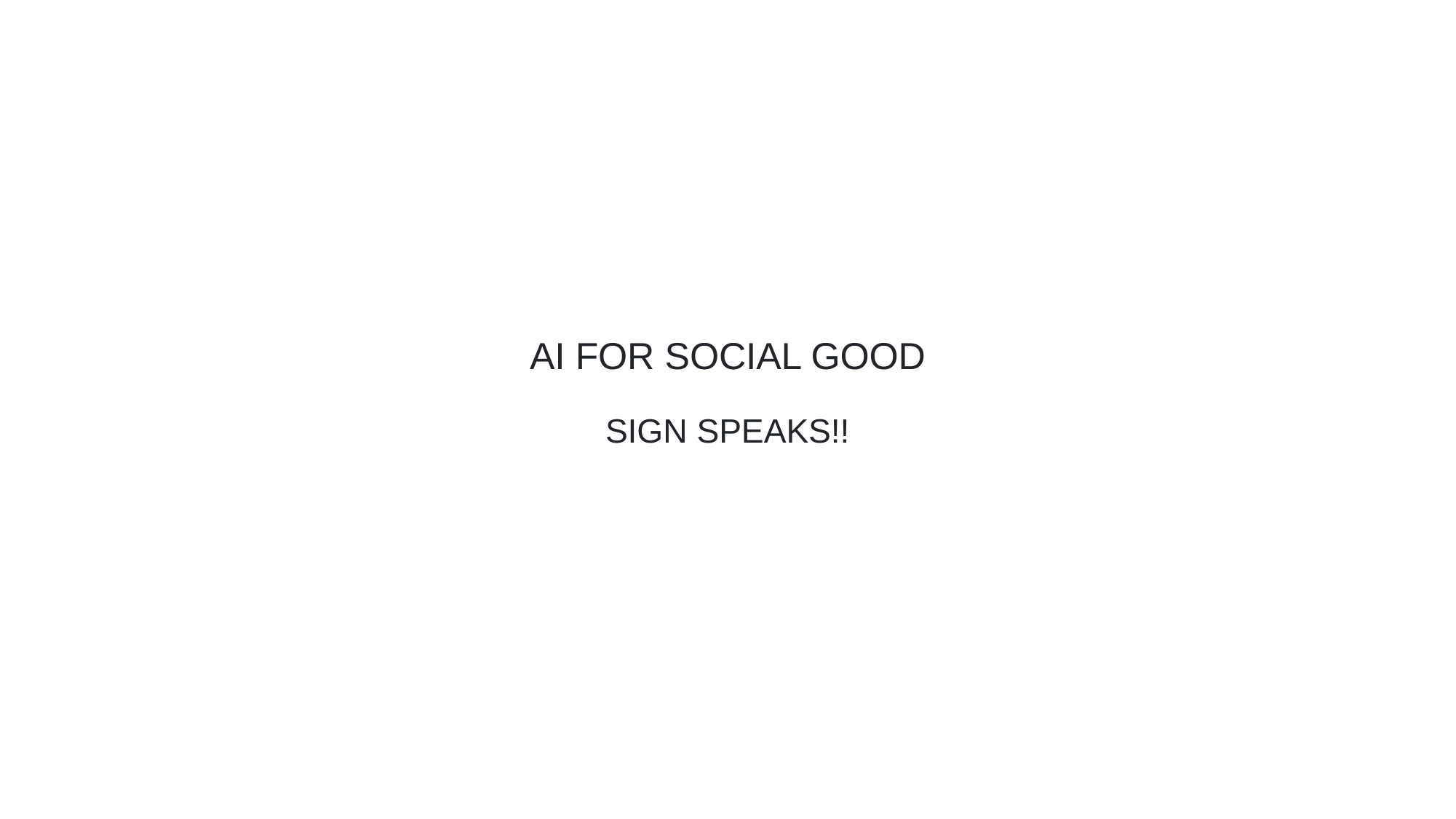

# AI FOR SOCIAL GOOD SIGN SPEAKS!!